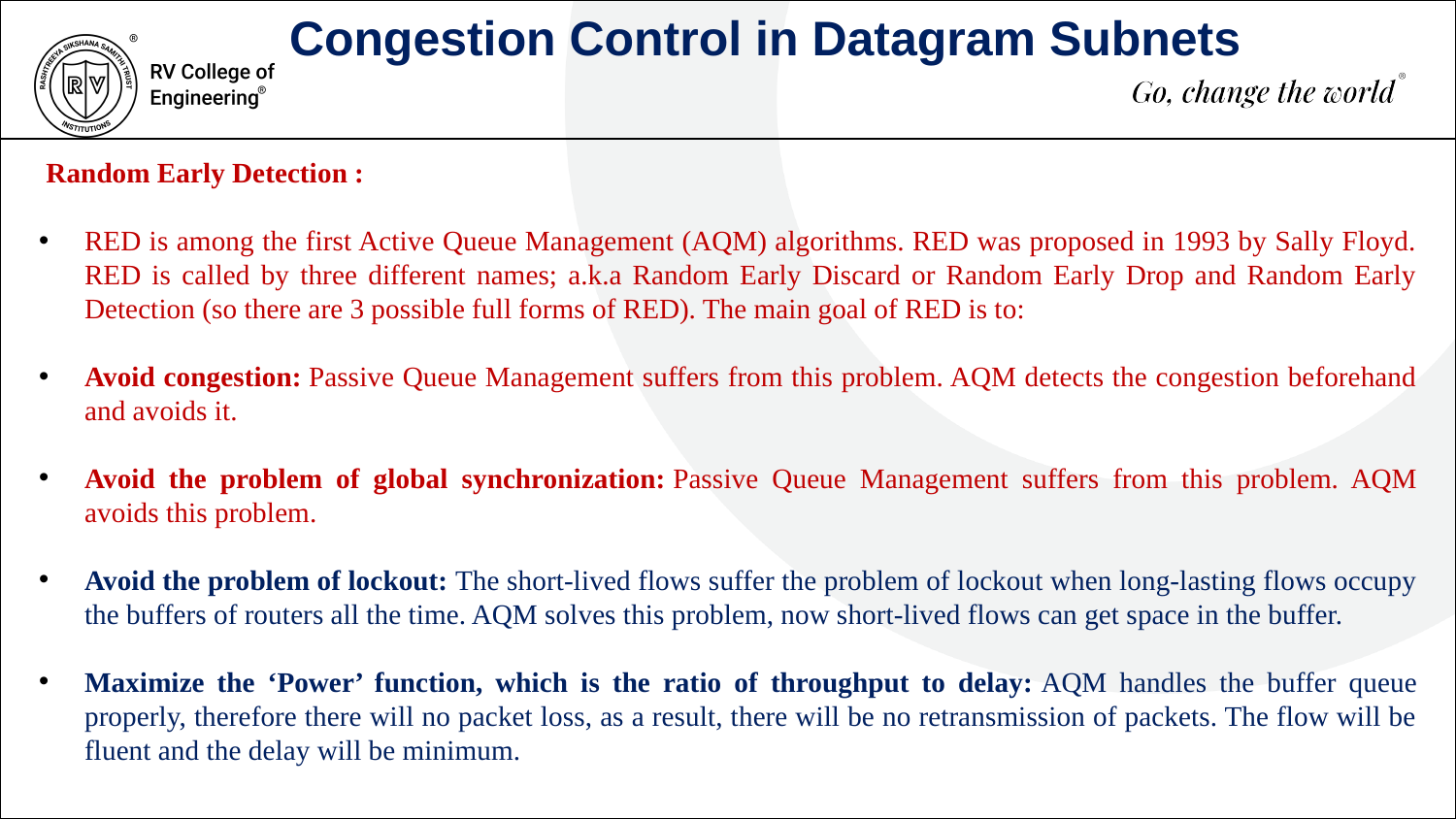

Congestion Control in Datagram Subnets

 Random Early Detection :

RED is among the first Active Queue Management (AQM) algorithms. RED was proposed in 1993 by Sally Floyd. RED is called by three different names; a.k.a Random Early Discard or Random Early Drop and Random Early Detection (so there are 3 possible full forms of RED). The main goal of RED is to:

Avoid congestion: Passive Queue Management suffers from this problem. AQM detects the congestion beforehand and avoids it.

Avoid the problem of global synchronization: Passive Queue Management suffers from this problem. AQM avoids this problem.

Avoid the problem of lockout: The short-lived flows suffer the problem of lockout when long-lasting flows occupy the buffers of routers all the time. AQM solves this problem, now short-lived flows can get space in the buffer.

Maximize the ‘Power’ function, which is the ratio of throughput to delay: AQM handles the buffer queue properly, therefore there will no packet loss, as a result, there will be no retransmission of packets. The flow will be fluent and the delay will be minimum.

500